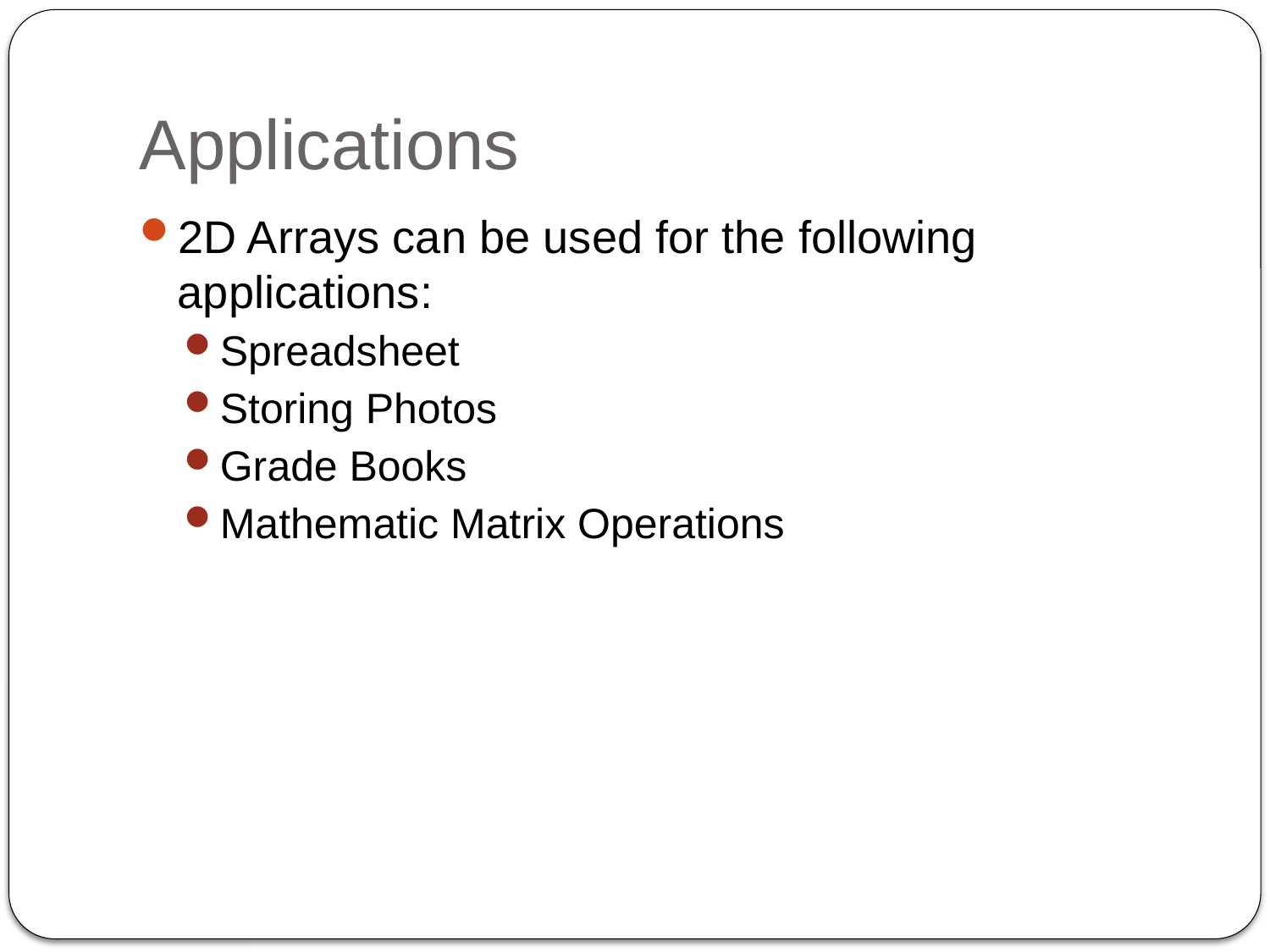

# Applications
2D Arrays can be used for the following applications:
Spreadsheet
Storing Photos
Grade Books
Mathematic Matrix Operations